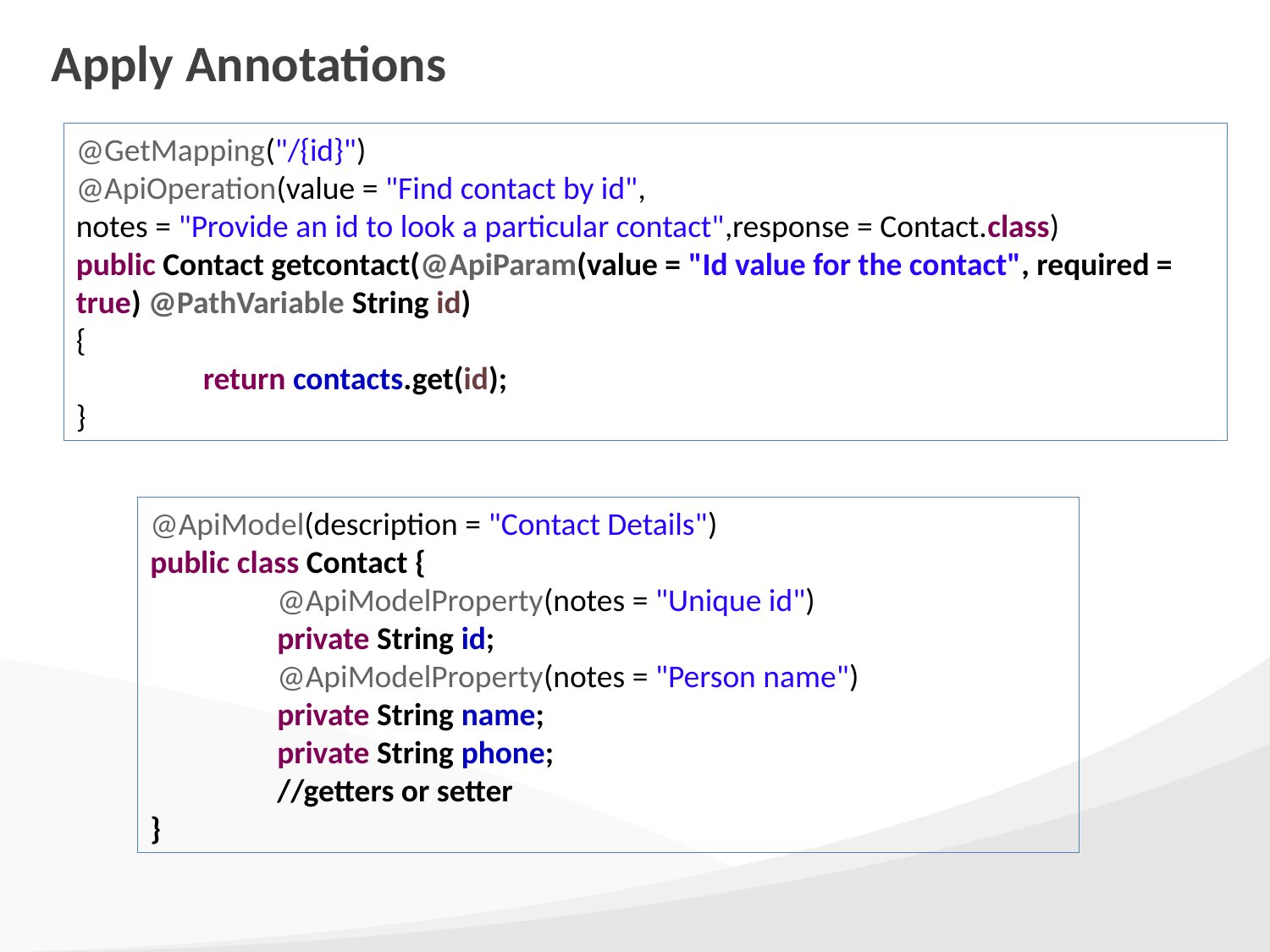

# Apply Annotations
@GetMapping("/{id}")
@ApiOperation(value = "Find contact by id",
notes = "Provide an id to look a particular contact",response = Contact.class)
public Contact getcontact(@ApiParam(value = "Id value for the contact", required = true) @PathVariable String id)
{
	return contacts.get(id);
}
@ApiModel(description = "Contact Details")
public class Contact {
	@ApiModelProperty(notes = "Unique id")
	private String id;
	@ApiModelProperty(notes = "Person name")
	private String name;
	private String phone;
	//getters or setter
}